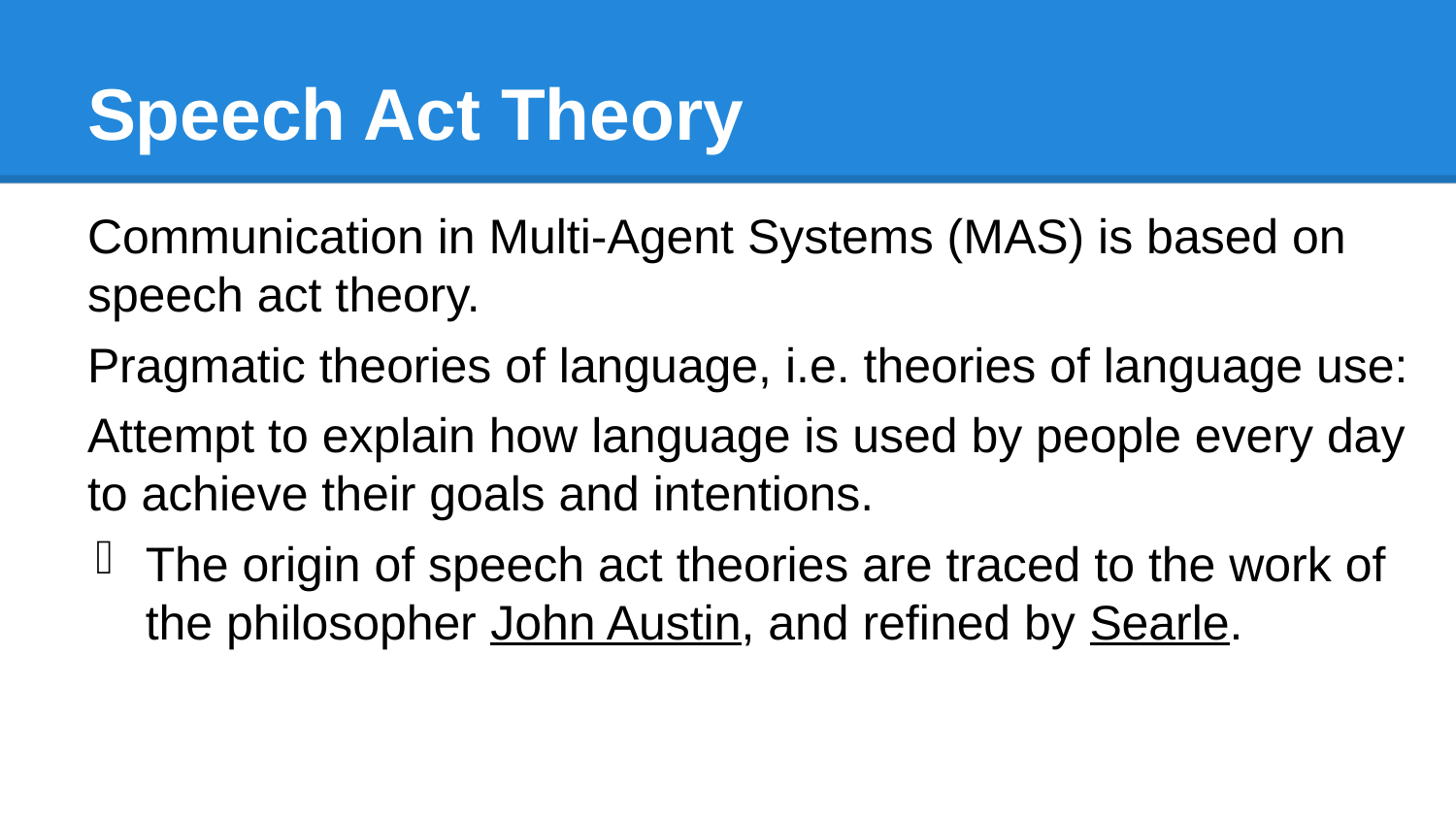

# Speech Act Theory
Communication in Multi-Agent Systems (MAS) is based on speech act theory.
Pragmatic theories of language, i.e. theories of language use:
Attempt to explain how language is used by people every day to achieve their goals and intentions.
The origin of speech act theories are traced to the work of the philosopher John Austin, and refined by Searle.